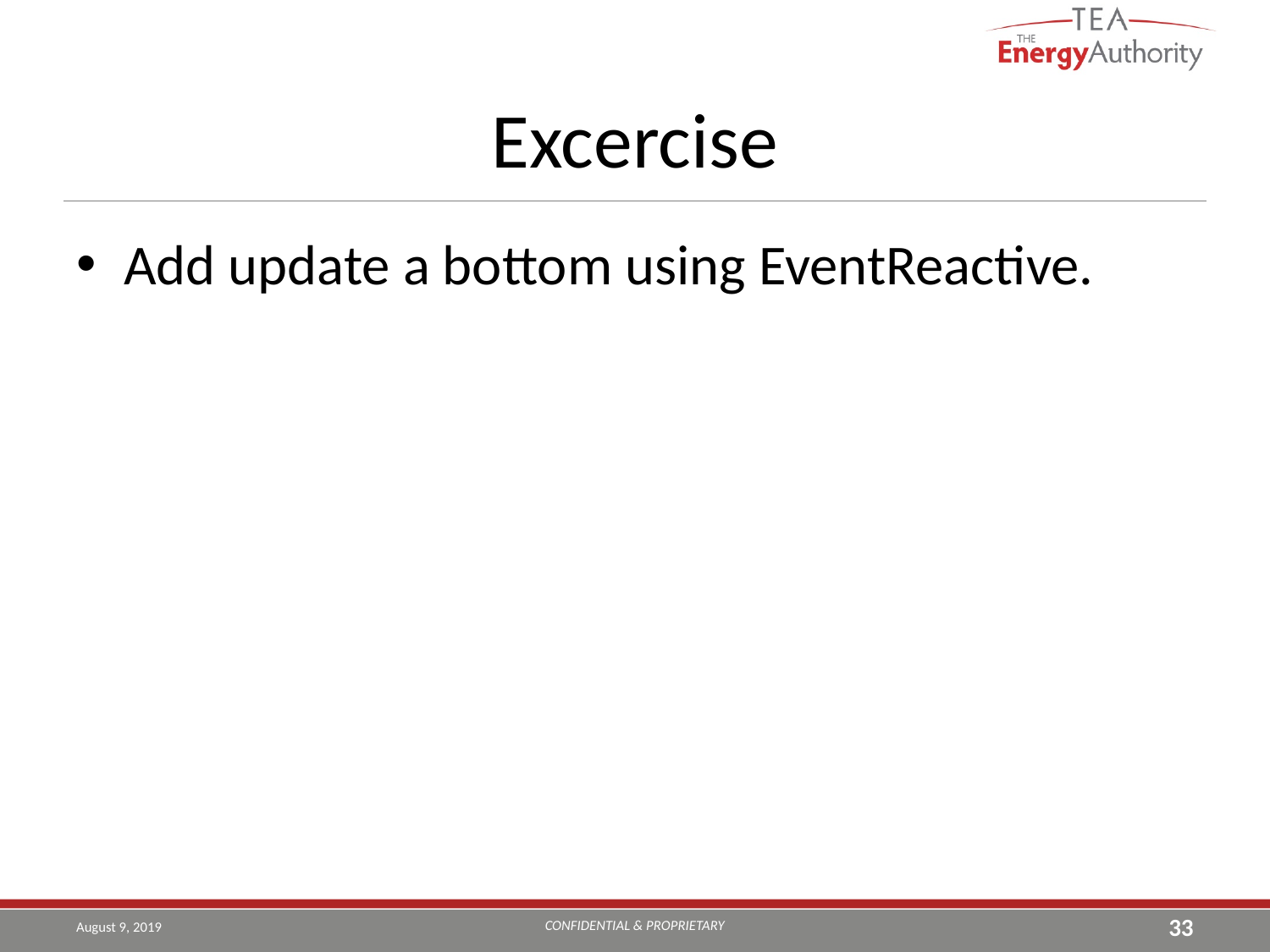

# Excercise
Add update a bottom using EventReactive.
CONFIDENTIAL & PROPRIETARY
August 9, 2019
33